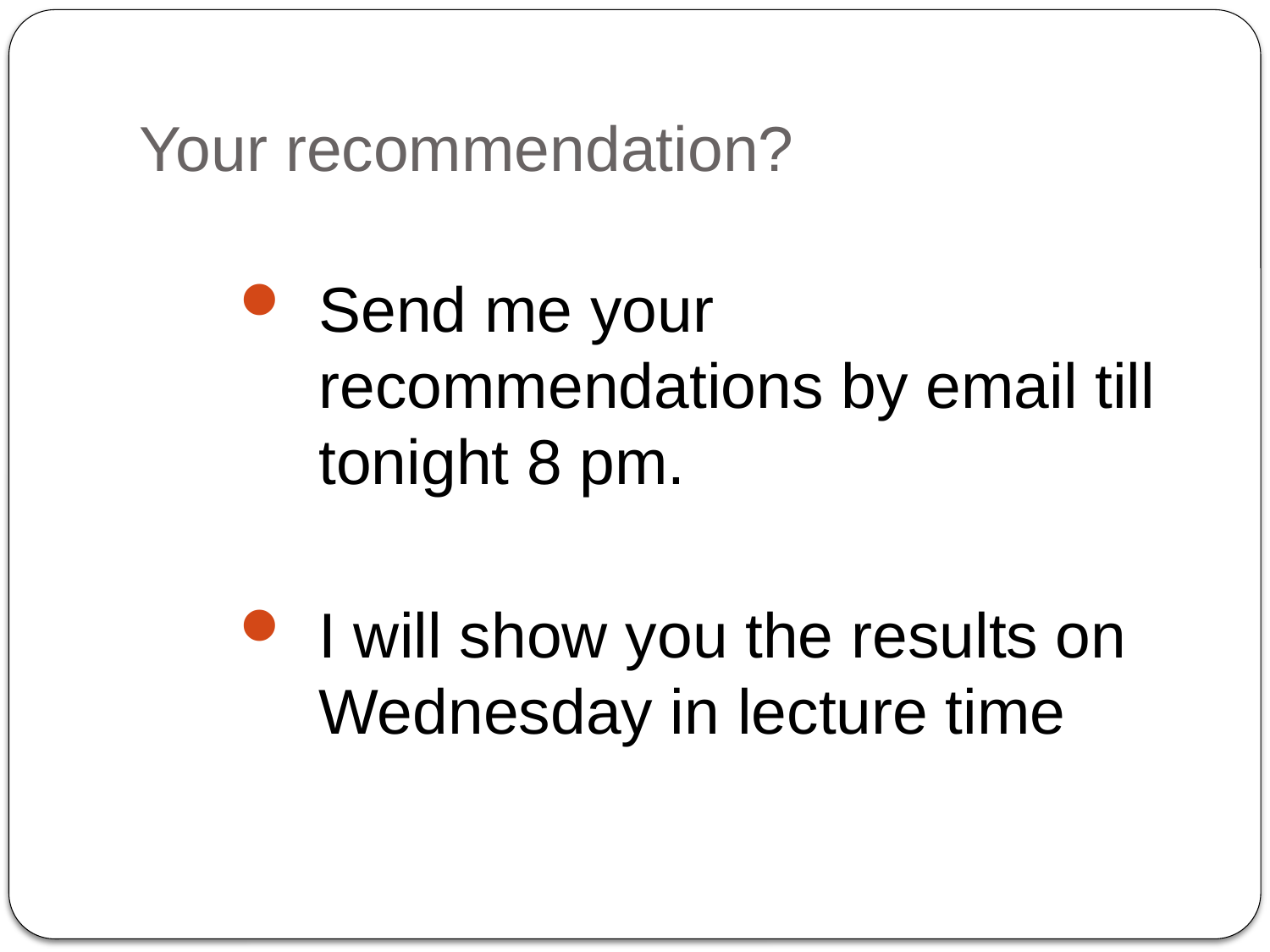

# Your recommendation?

Send me your recommendations by email till tonight 8 pm.

I will show you the results on Wednesday in lecture time